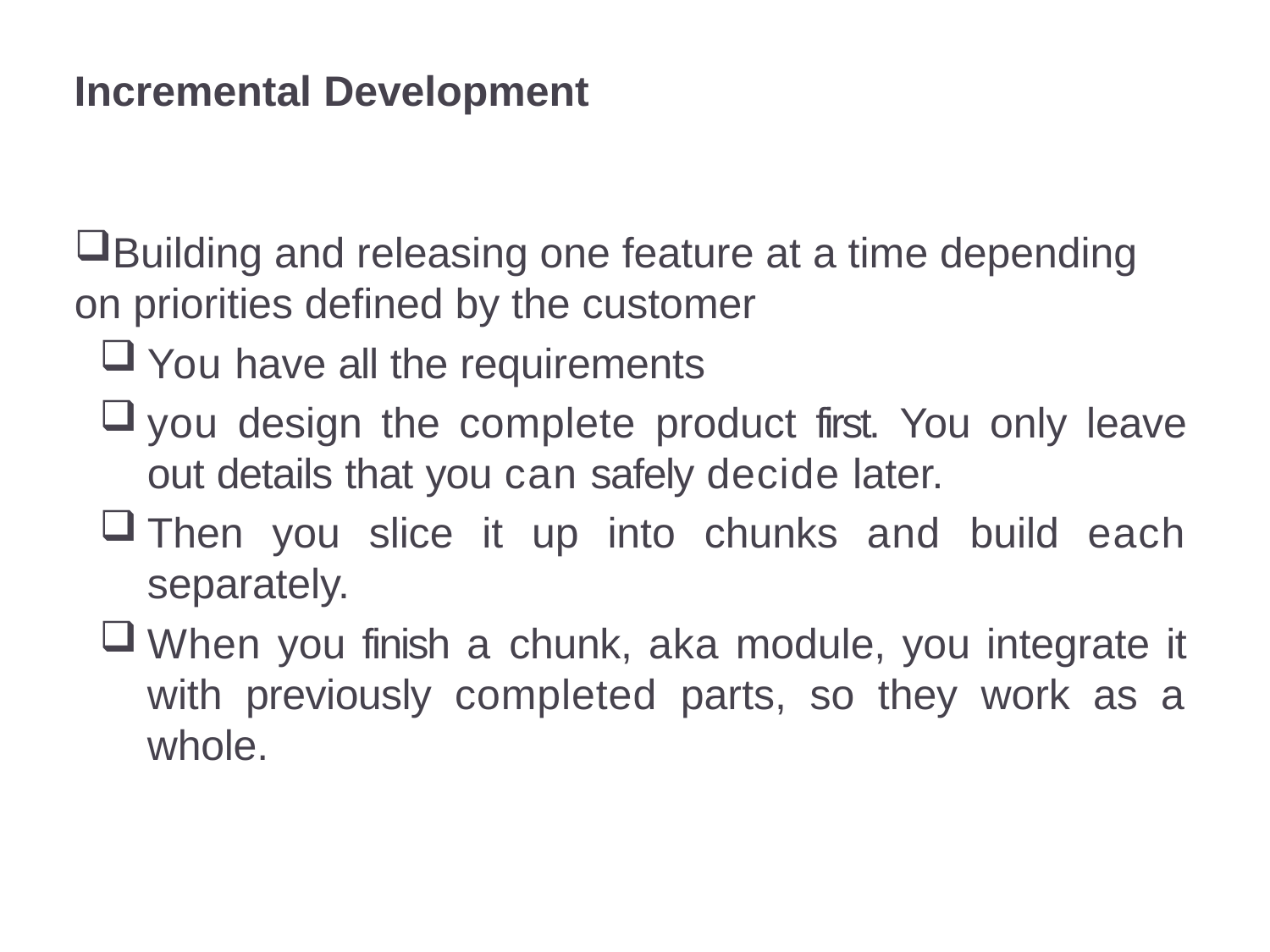

# Incremental Development
Building and releasing one feature at a time depending on priorities defined by the customer
You have all the requirements
you design the complete product first. You only leave out details that you can safely decide later.
Then  you  slice  it  up  into  chunks  and  build  each separately.
When you finish a chunk, aka module, you integrate it with previously completed parts, so they work as a whole.